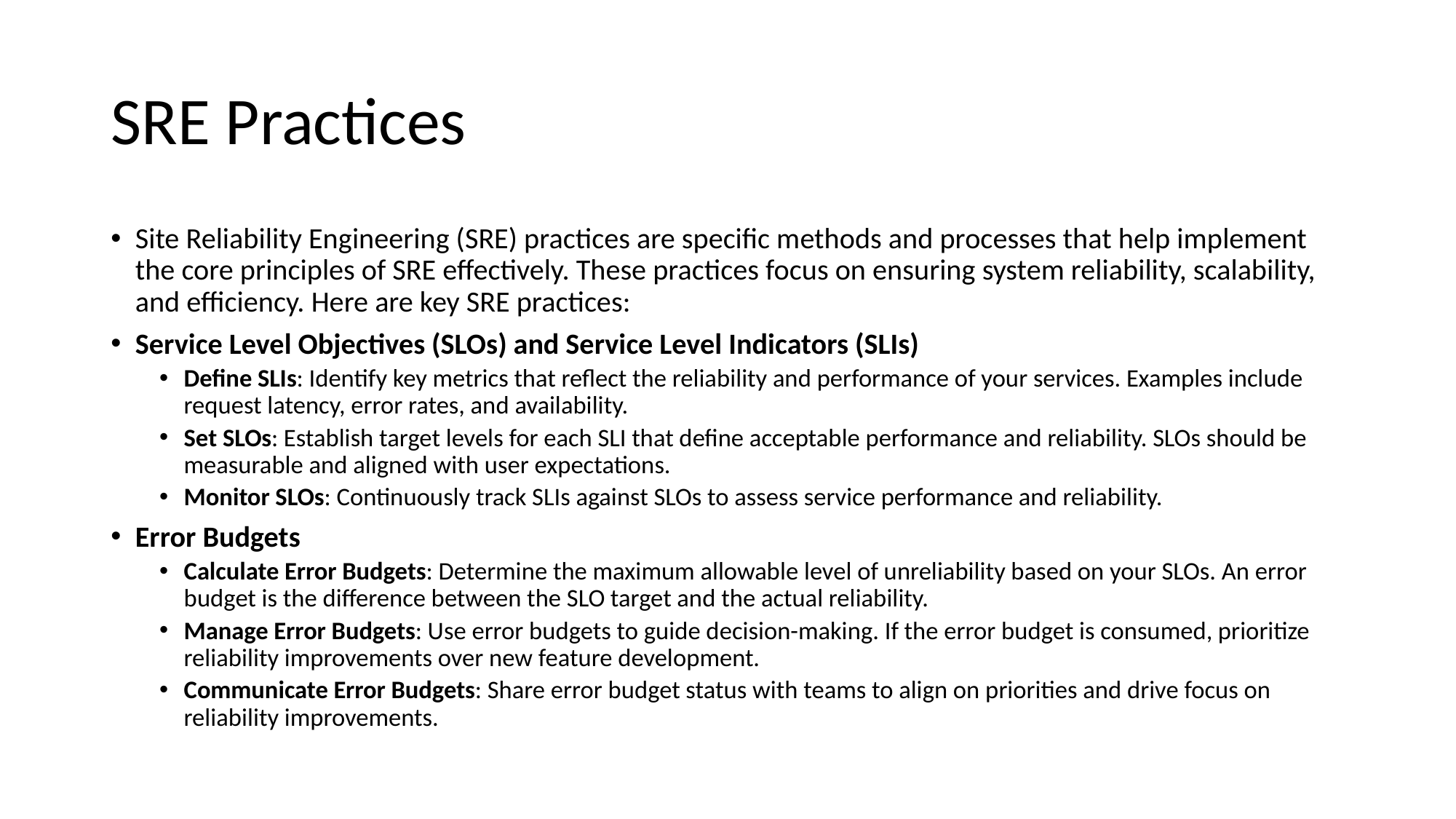

# SRE Practices
Site Reliability Engineering (SRE) practices are specific methods and processes that help implement the core principles of SRE effectively. These practices focus on ensuring system reliability, scalability, and efficiency. Here are key SRE practices:
Service Level Objectives (SLOs) and Service Level Indicators (SLIs)
Define SLIs: Identify key metrics that reflect the reliability and performance of your services. Examples include request latency, error rates, and availability.
Set SLOs: Establish target levels for each SLI that define acceptable performance and reliability. SLOs should be measurable and aligned with user expectations.
Monitor SLOs: Continuously track SLIs against SLOs to assess service performance and reliability.
Error Budgets
Calculate Error Budgets: Determine the maximum allowable level of unreliability based on your SLOs. An error budget is the difference between the SLO target and the actual reliability.
Manage Error Budgets: Use error budgets to guide decision-making. If the error budget is consumed, prioritize reliability improvements over new feature development.
Communicate Error Budgets: Share error budget status with teams to align on priorities and drive focus on reliability improvements.